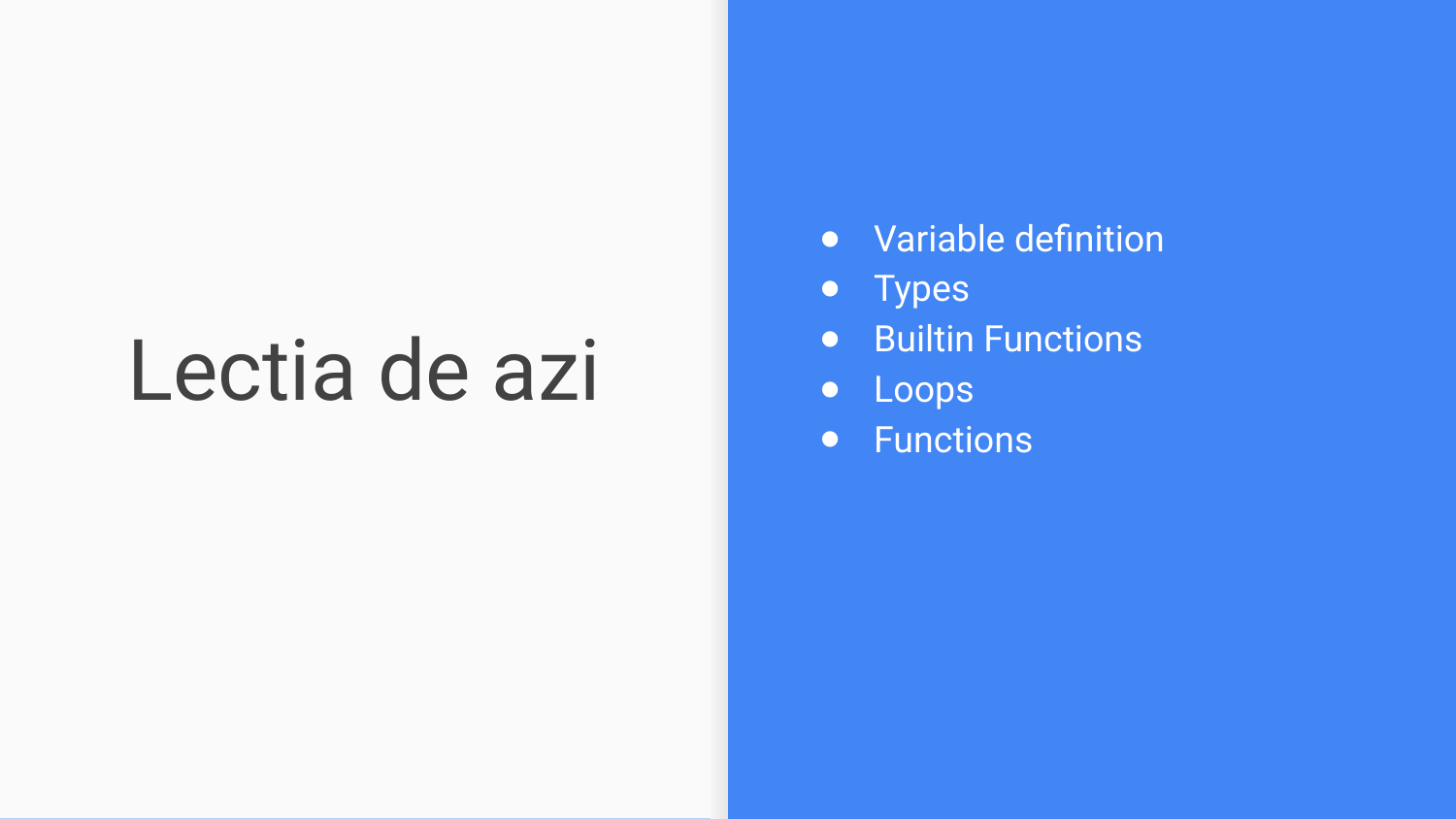

Variable definition
Types
Builtin Functions
Loops
Functions

# Lectia de azi